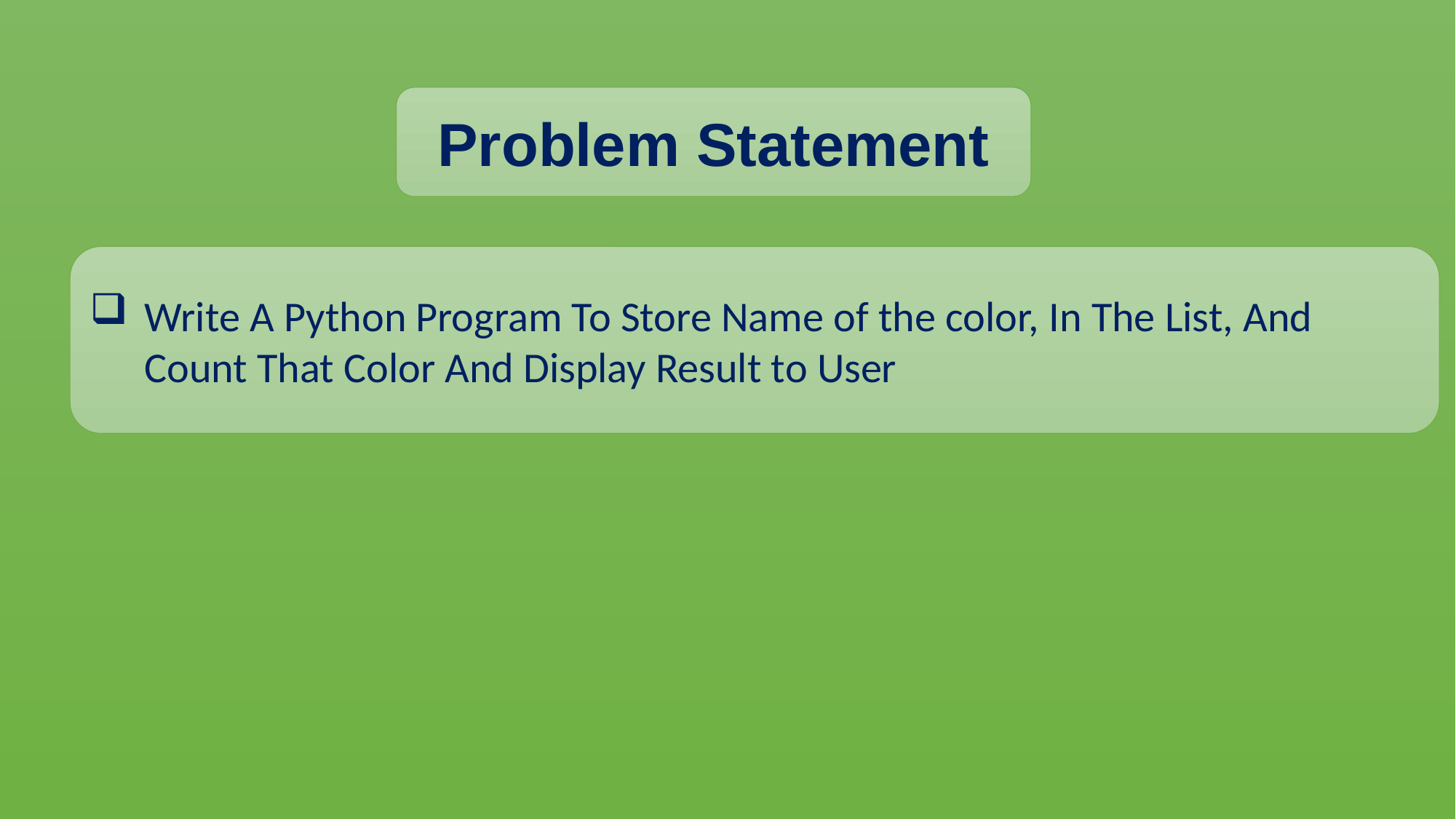

Problem Statement
Write A Python Program To Store Name of the color, In The List, And Count That Color And Display Result to User